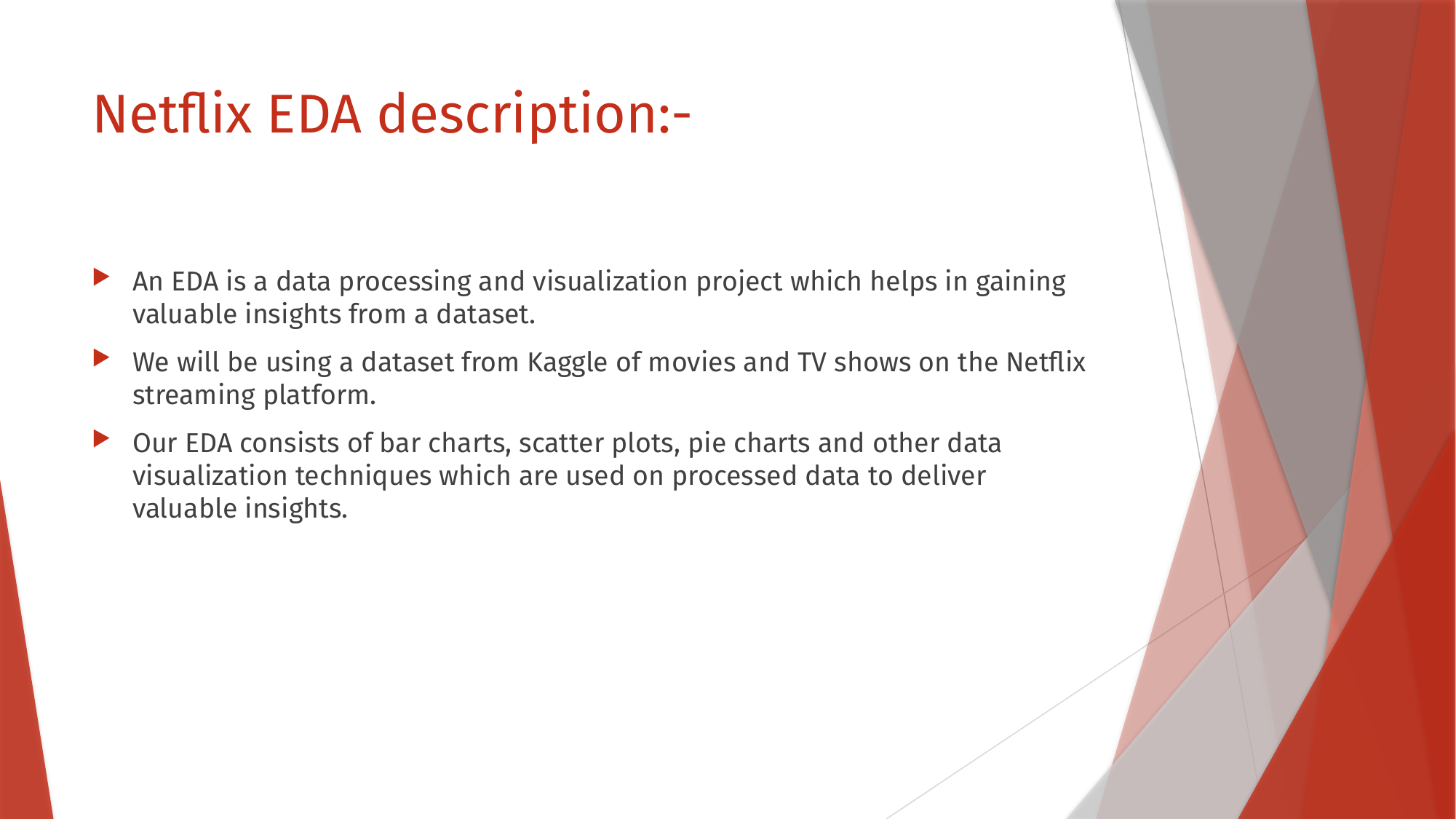

# Netflix EDA description:-
An EDA is a data processing and visualization project which helps in gaining valuable insights from a dataset.
We will be using a dataset from Kaggle of movies and TV shows on the Netflix streaming platform.
Our EDA consists of bar charts, scatter plots, pie charts and other data visualization techniques which are used on processed data to deliver valuable insights.